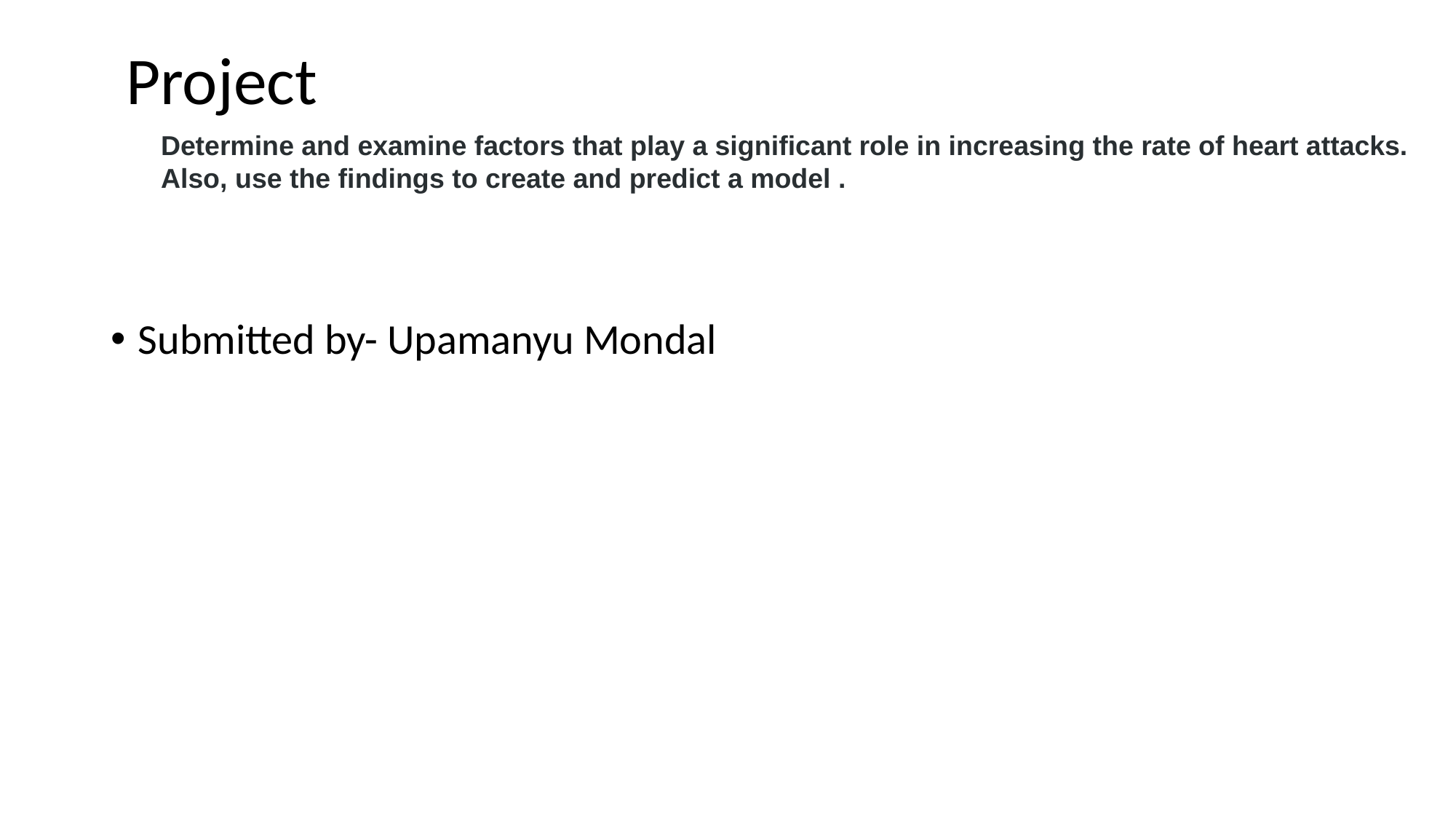

# Project
Determine and examine factors that play a significant role in increasing the rate of heart attacks. Also, use the findings to create and predict a model .

Submitted by- Upamanyu Mondal